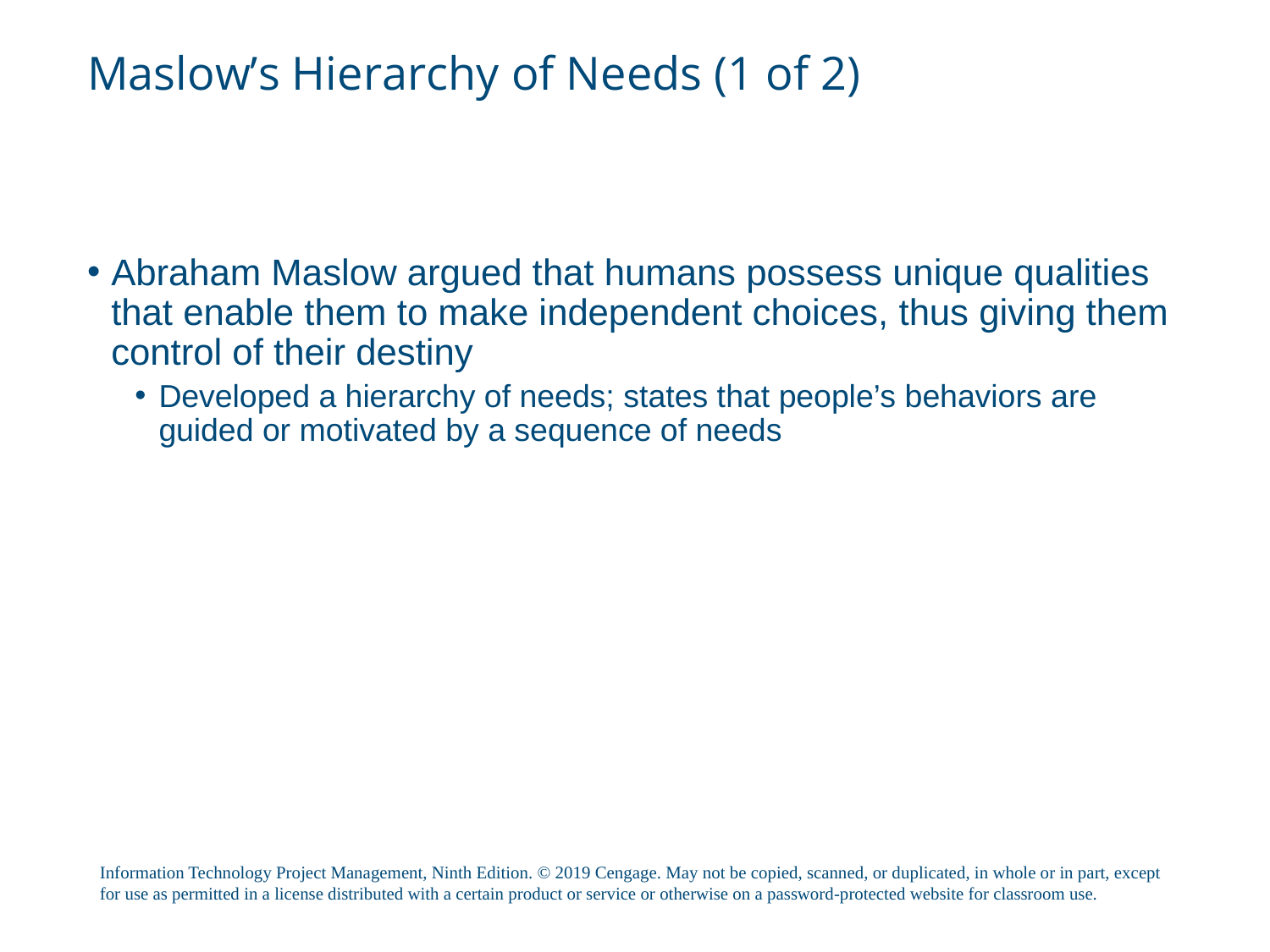

# Maslow’s Hierarchy of Needs (1 of 2)
Abraham Maslow argued that humans possess unique qualities that enable them to make independent choices, thus giving them control of their destiny
Developed a hierarchy of needs; states that people’s behaviors are guided or motivated by a sequence of needs
Information Technology Project Management, Ninth Edition. © 2019 Cengage. May not be copied, scanned, or duplicated, in whole or in part, except for use as permitted in a license distributed with a certain product or service or otherwise on a password-protected website for classroom use.